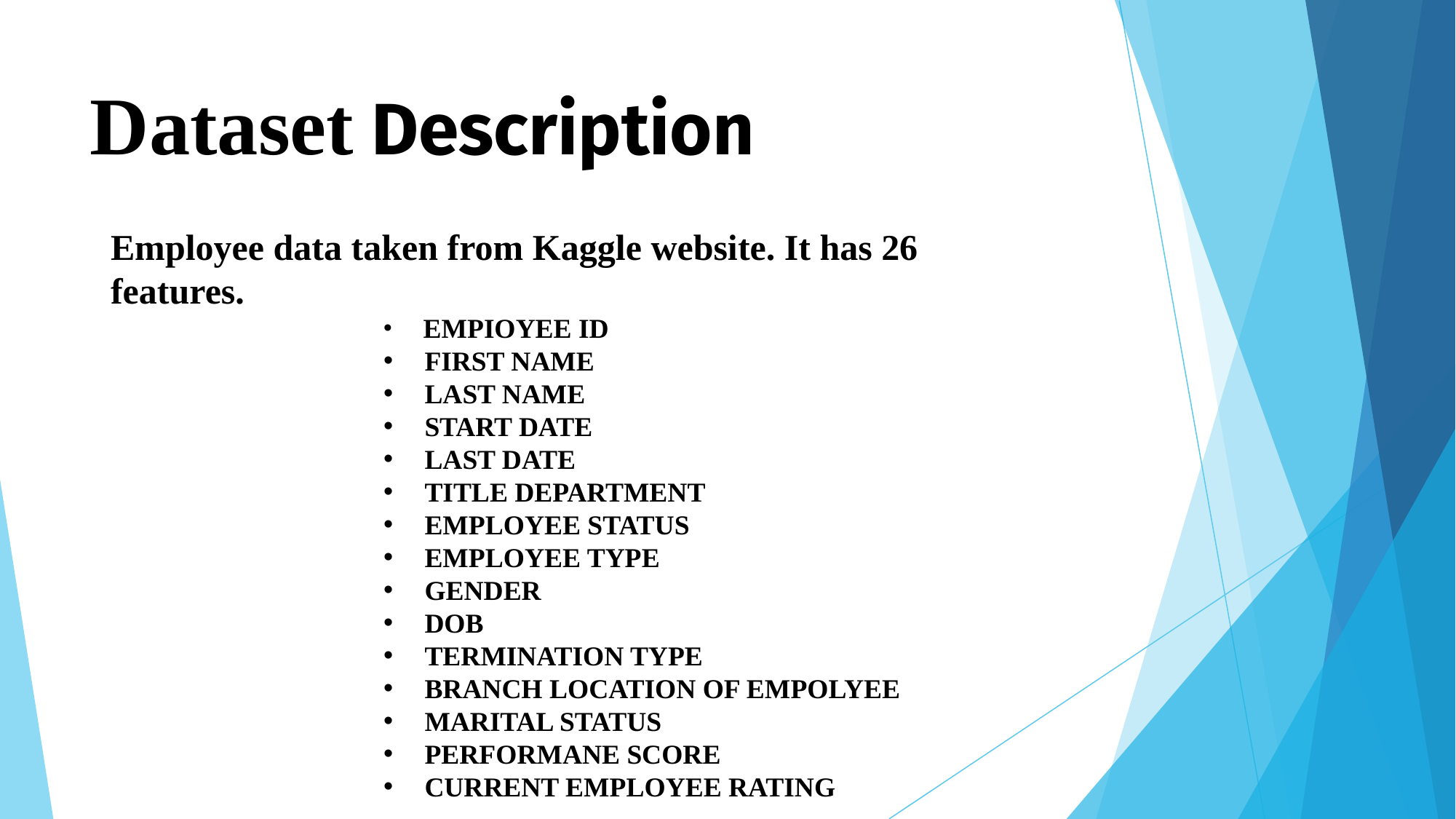

# Dataset Description
Employee data taken from Kaggle website. It has 26 features.
 EMPIOYEE ID
 FIRST NAME
 LAST NAME
 START DATE
 LAST DATE
 TITLE DEPARTMENT
 EMPLOYEE STATUS
 EMPLOYEE TYPE
 GENDER
 DOB
 TERMINATION TYPE
 BRANCH LOCATION OF EMPOLYEE
 MARITAL STATUS
 PERFORMANE SCORE
 CURRENT EMPLOYEE RATING